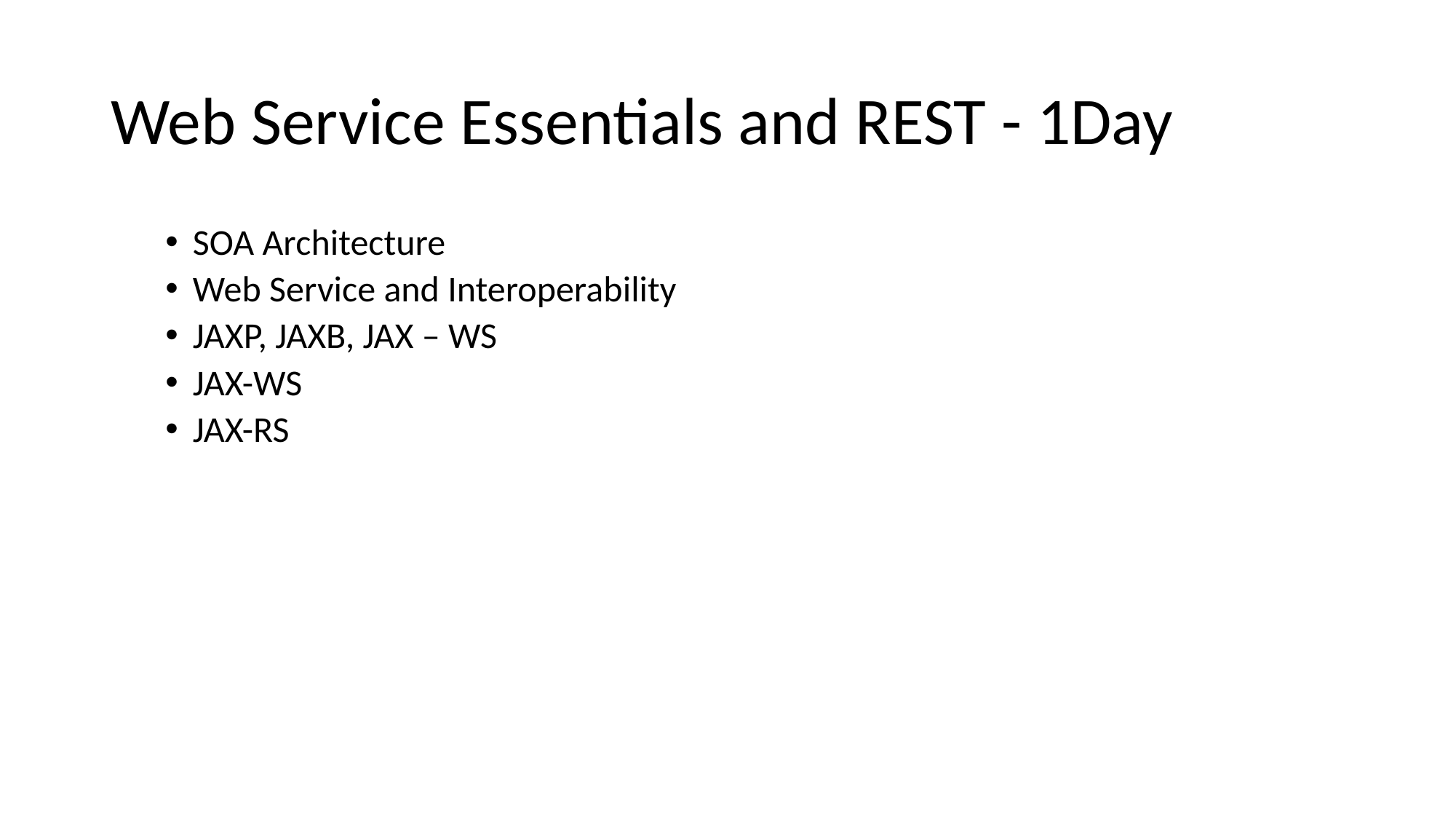

# Web Service Essentials and REST - 1Day
SOA Architecture
Web Service and Interoperability
JAXP, JAXB, JAX – WS
JAX-WS
JAX-RS